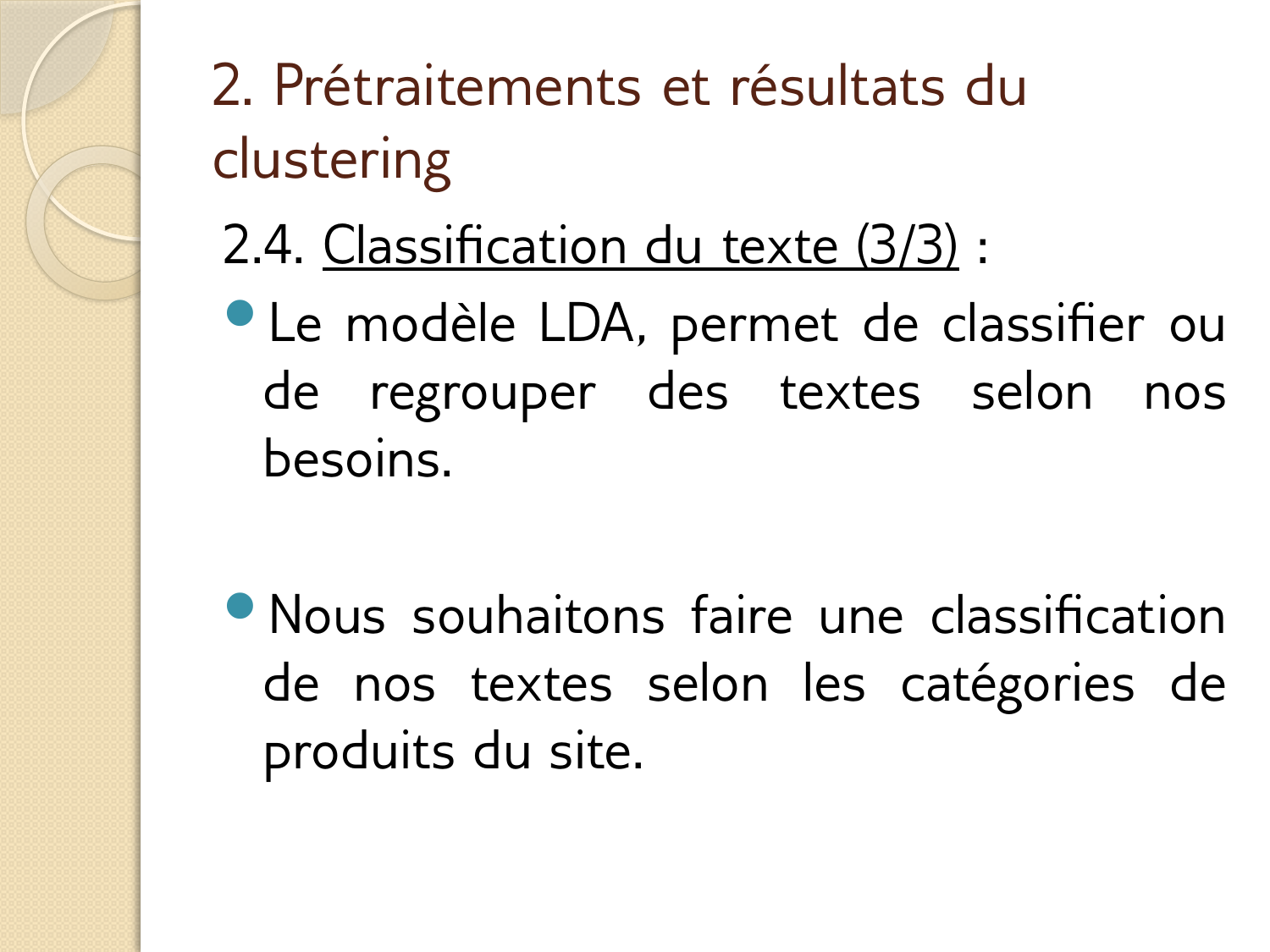

# 2. Prétraitements et résultats du clustering
2.4. Classification du texte (3/3) :
Le modèle LDA, permet de classifier ou de regrouper des textes selon nos besoins.

Nous souhaitons faire une classification de nos textes selon les catégories de produits du site.